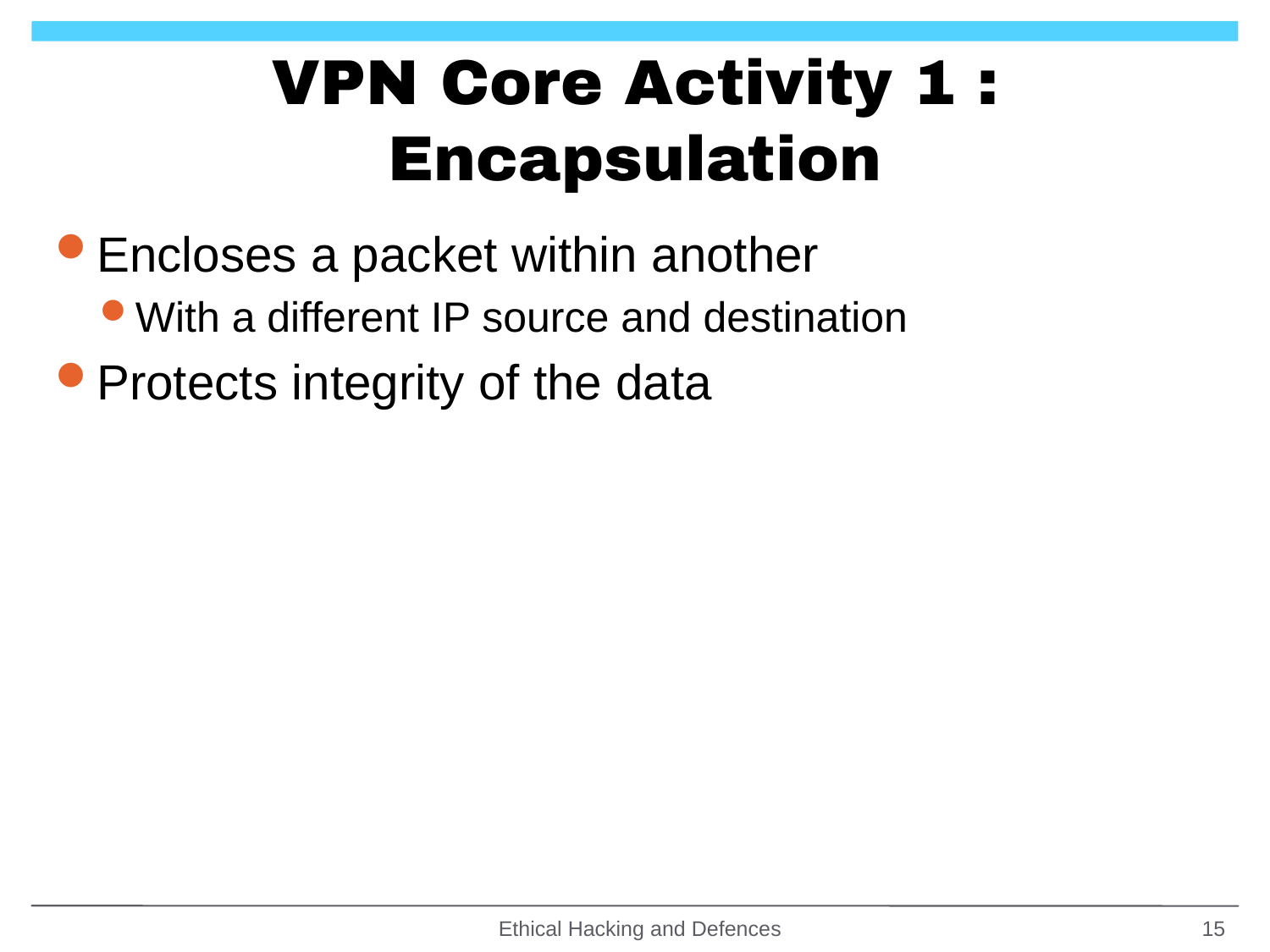

# VPN Core Activity 1 : Encapsulation
Encloses a packet within another
With a different IP source and destination
Protects integrity of the data
Ethical Hacking and Defences
15